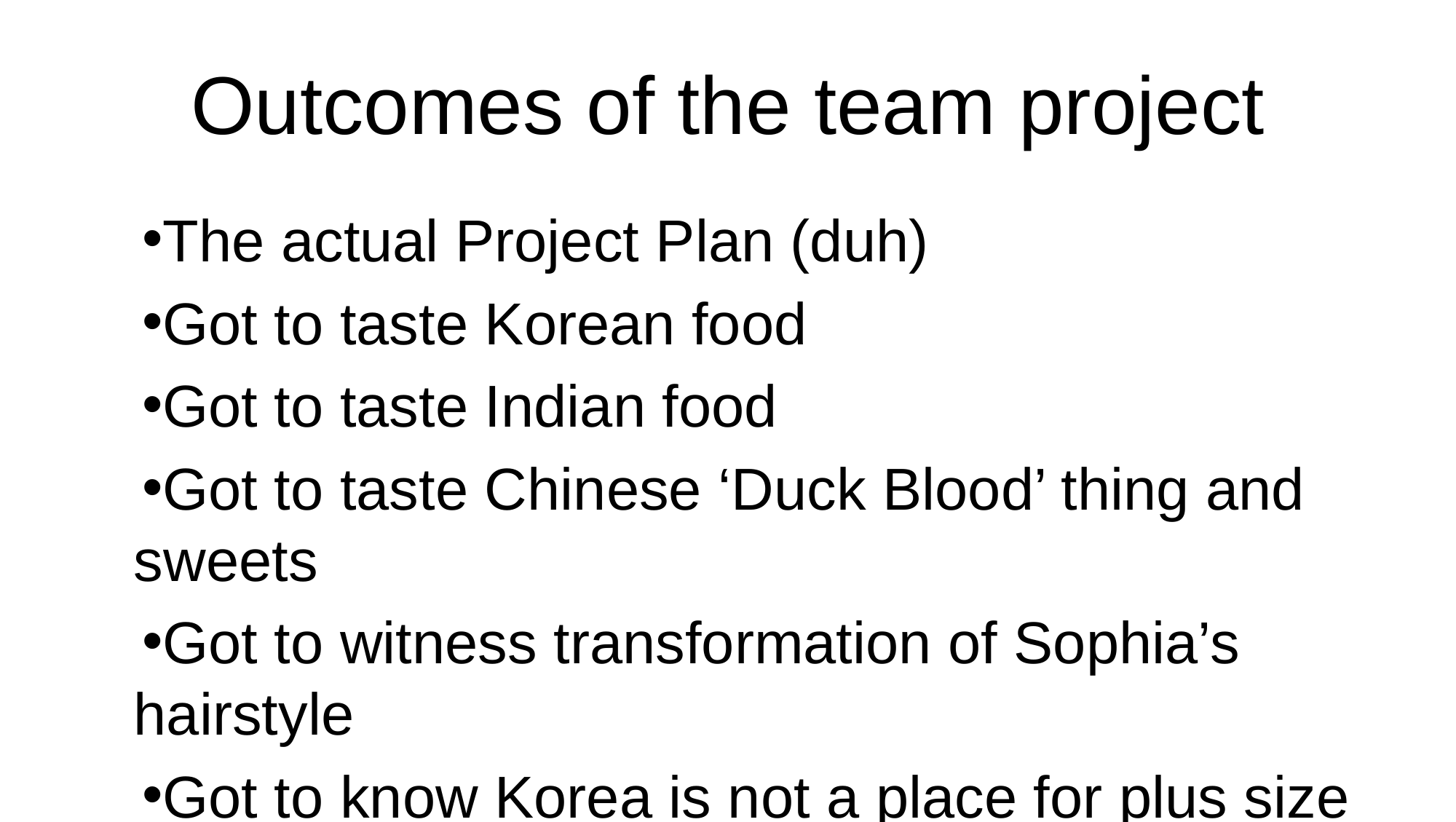

# Outcomes of the team project
The actual Project Plan (duh)
Got to taste Korean food
Got to taste Indian food
Got to taste Chinese ‘Duck Blood’ thing and sweets
Got to witness transformation of Sophia’s hairstyle
Got to know Korea is not a place for plus size people like Jay(who is more like ++)
Subbu couldn’t explain what he wanted to. But now, he doesn’t stop.